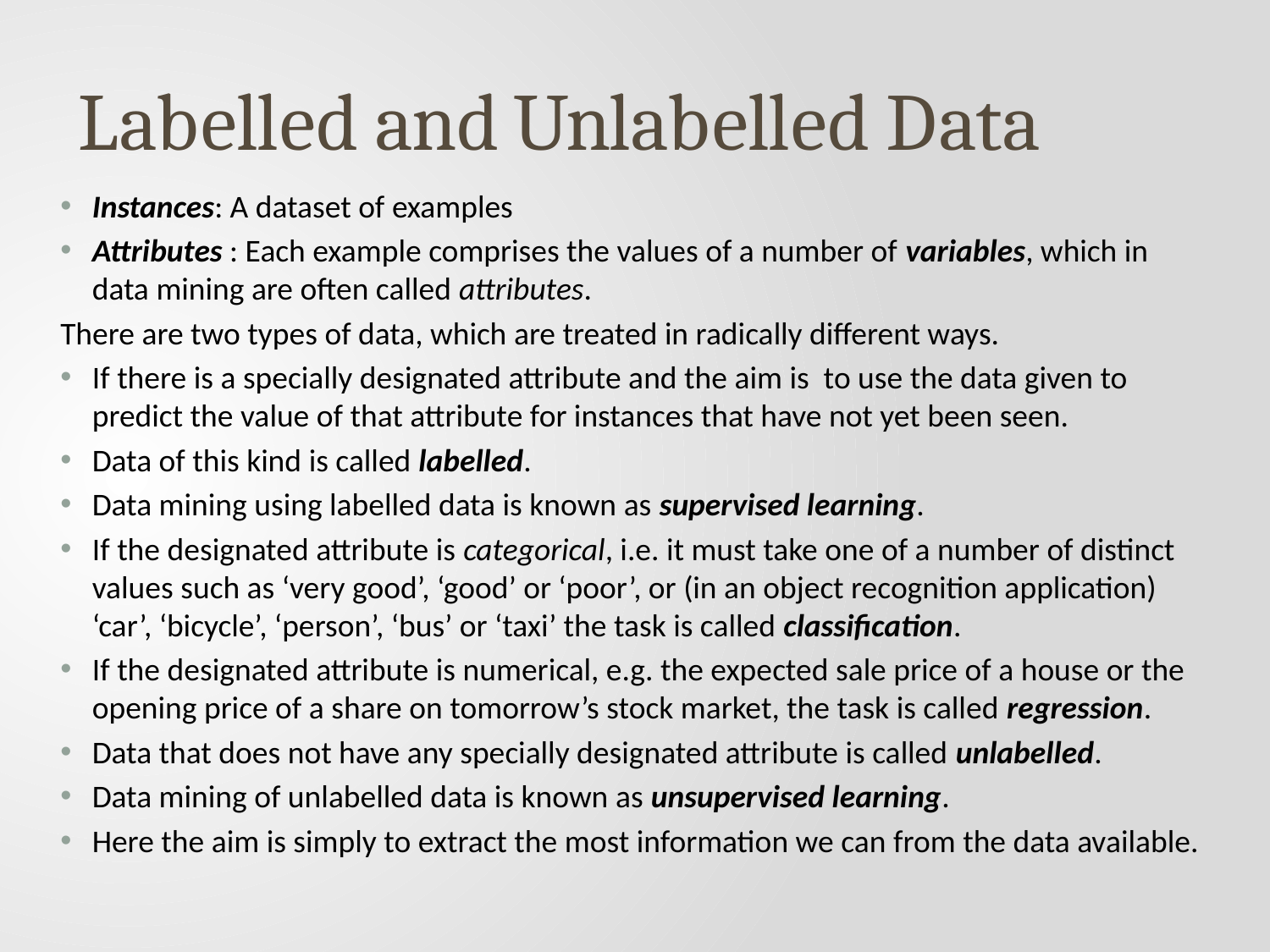

# Labelled and Unlabelled Data
Instances: A dataset of examples
Attributes : Each example comprises the values of a number of variables, which in data mining are often called attributes.
There are two types of data, which are treated in radically different ways.
If there is a specially designated attribute and the aim is  to use the data given to predict the value of that attribute for instances that have not yet been seen.
Data of this kind is called labelled.
Data mining using labelled data is known as supervised learning.
If the designated attribute is categorical, i.e. it must take one of a number of distinct values such as ‘very good’, ‘good’ or ‘poor’, or (in an object recognition application) ‘car’, ‘bicycle’, ‘person’, ‘bus’ or ‘taxi’ the task is called classification.
If the designated attribute is numerical, e.g. the expected sale price of a house or the opening price of a share on tomorrow’s stock market, the task is called regression.
Data that does not have any specially designated attribute is called unlabelled.
Data mining of unlabelled data is known as unsupervised learning.
Here the aim is simply to extract the most information we can from the data available.